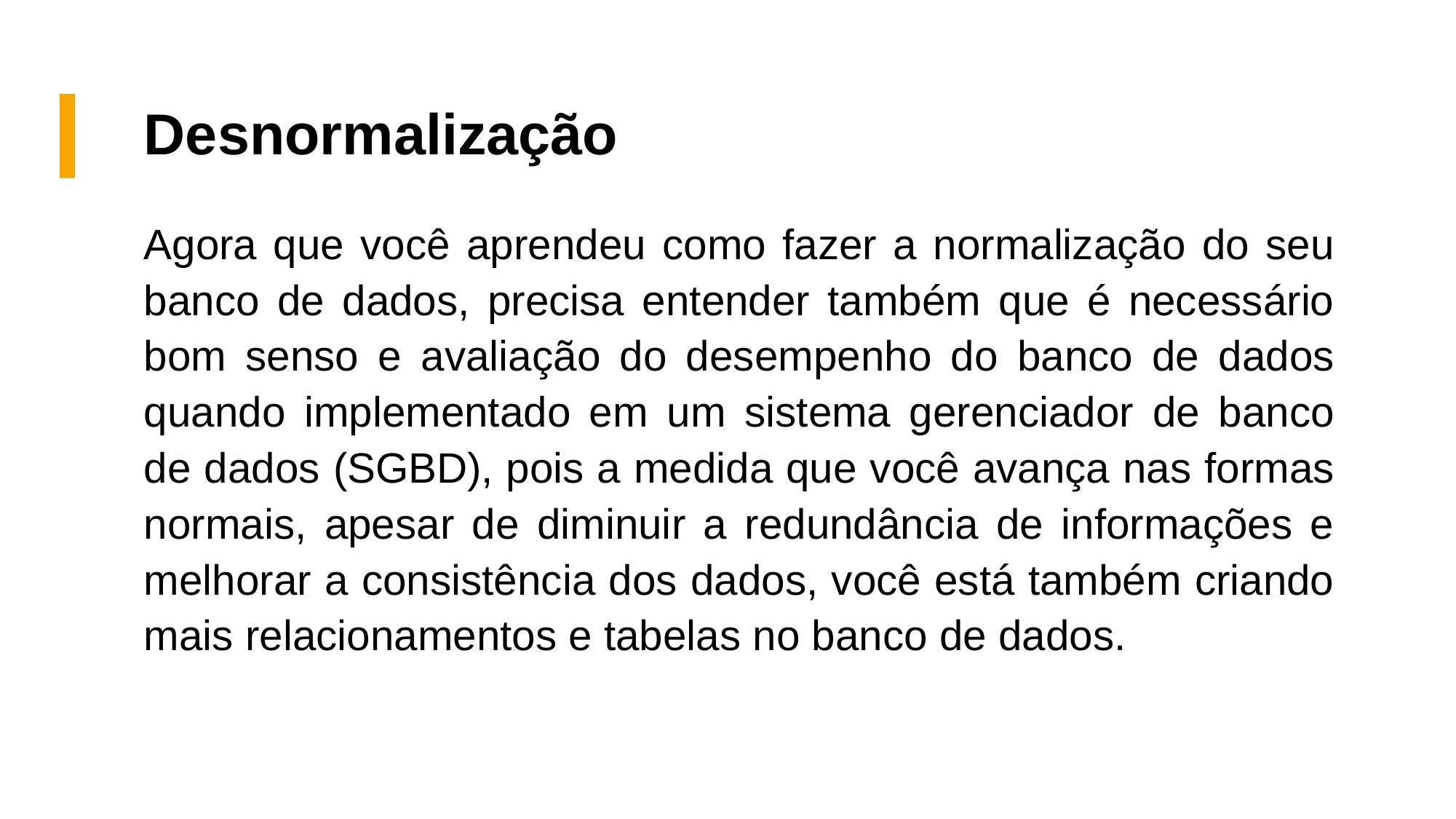

# Desnormalização
Agora que você aprendeu como fazer a normalização do seu banco de dados, precisa entender também que é necessário bom senso e avaliação do desempenho do banco de dados quando implementado em um sistema gerenciador de banco de dados (SGBD), pois a medida que você avança nas formas normais, apesar de diminuir a redundância de informações e melhorar a consistência dos dados, você está também criando mais relacionamentos e tabelas no banco de dados.